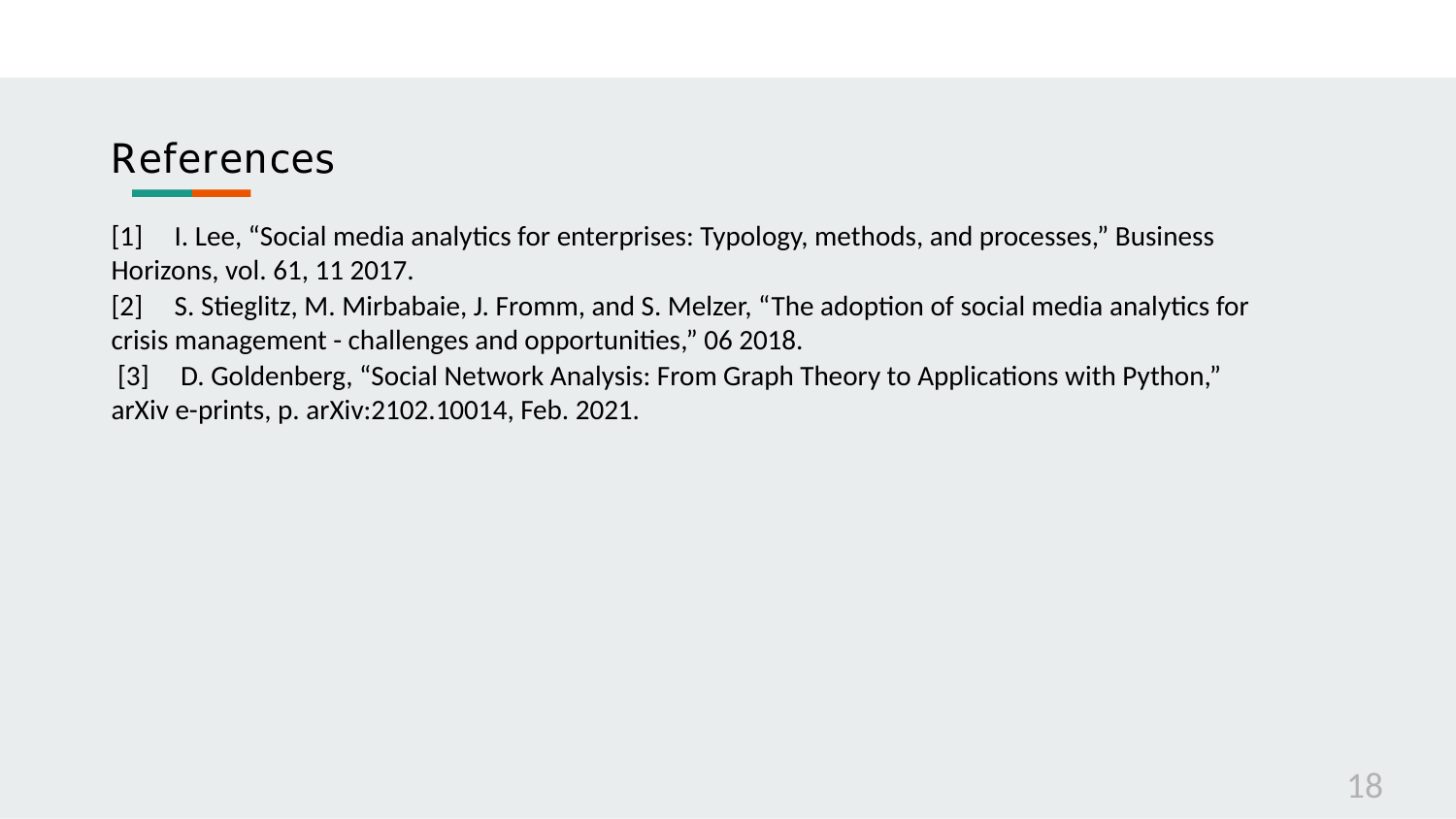

# References
[1]     I. Lee, “Social media analytics for enterprises: Typology, methods, and processes,” Business Horizons, vol. 61, 11 2017.
[2]     S. Stieglitz, M. Mirbabaie, J. Fromm, and S. Melzer, “The adoption of social media analytics for crisis management - challenges and opportunities,” 06 2018.
 [3]     D. Goldenberg, “Social Network Analysis: From Graph Theory to Applications with Python,” arXiv e-prints, p. arXiv:2102.10014, Feb. 2021.
18